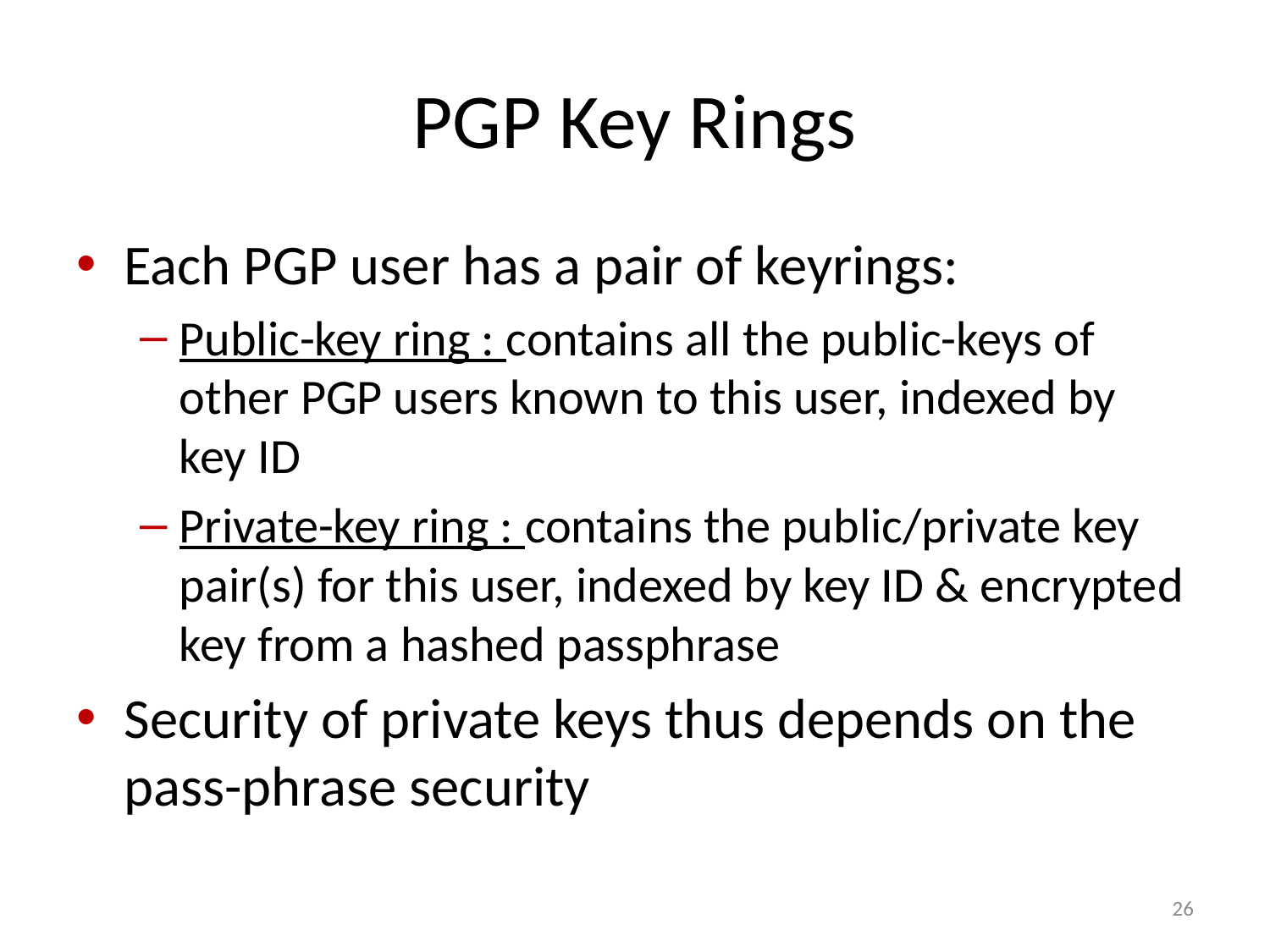

# PGP Key Rings
Each PGP user has a pair of keyrings:
Public-key ring : contains all the public-keys of other PGP users known to this user, indexed by key ID
Private-key ring : contains the public/private key pair(s) for this user, indexed by key ID & encrypted key from a hashed passphrase
Security of private keys thus depends on the pass-phrase security

26